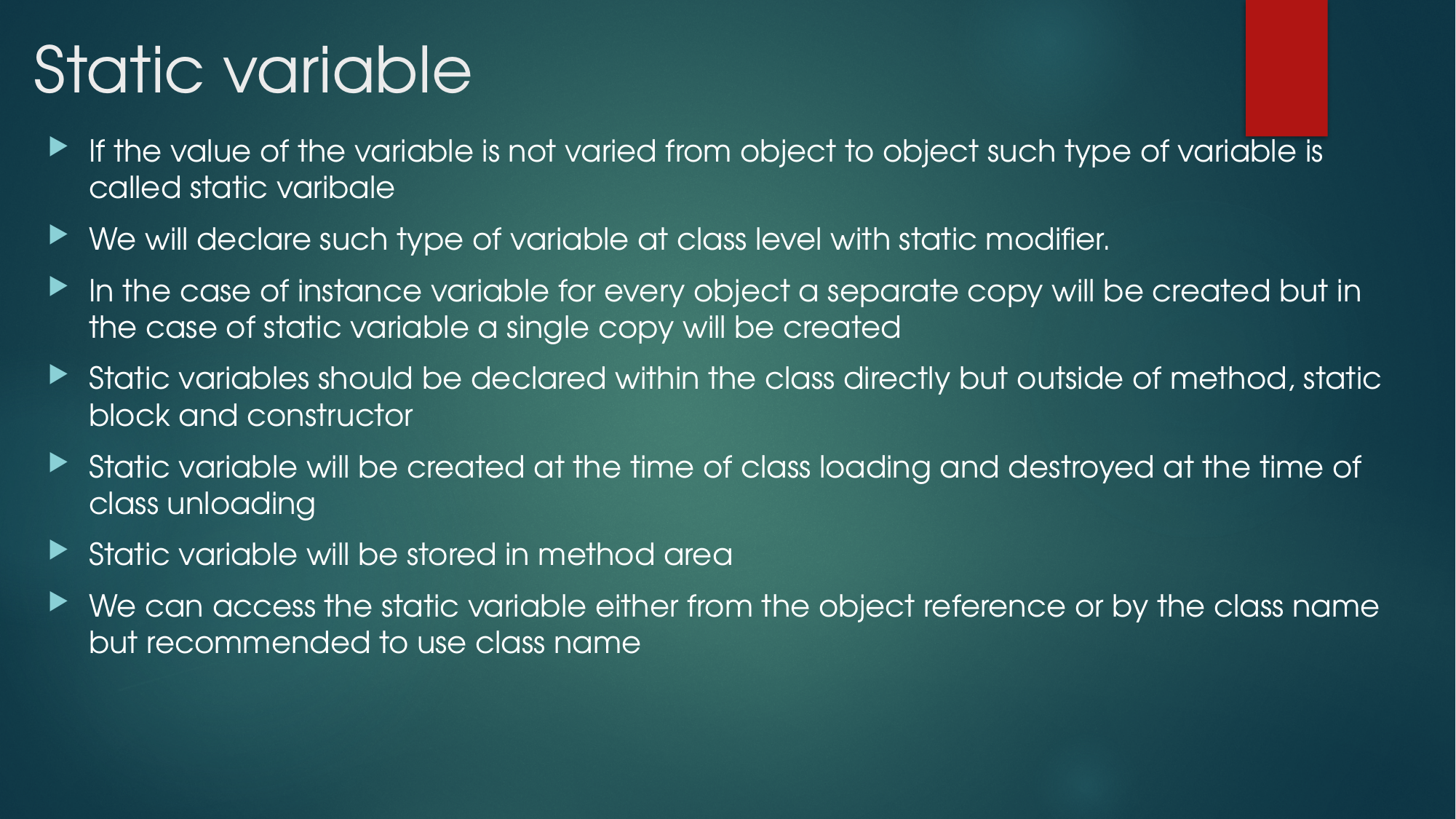

# Static variable
If the value of the variable is not varied from object to object such type of variable is called static varibale
We will declare such type of variable at class level with static modifier.
In the case of instance variable for every object a separate copy will be created but in the case of static variable a single copy will be created
Static variables should be declared within the class directly but outside of method, static  block and constructor
Static variable will be created at the time of class loading and destroyed at the time of class unloading
Static variable will be stored in method area
We can access the static variable either from the object reference or by the class name but recommended to use class name